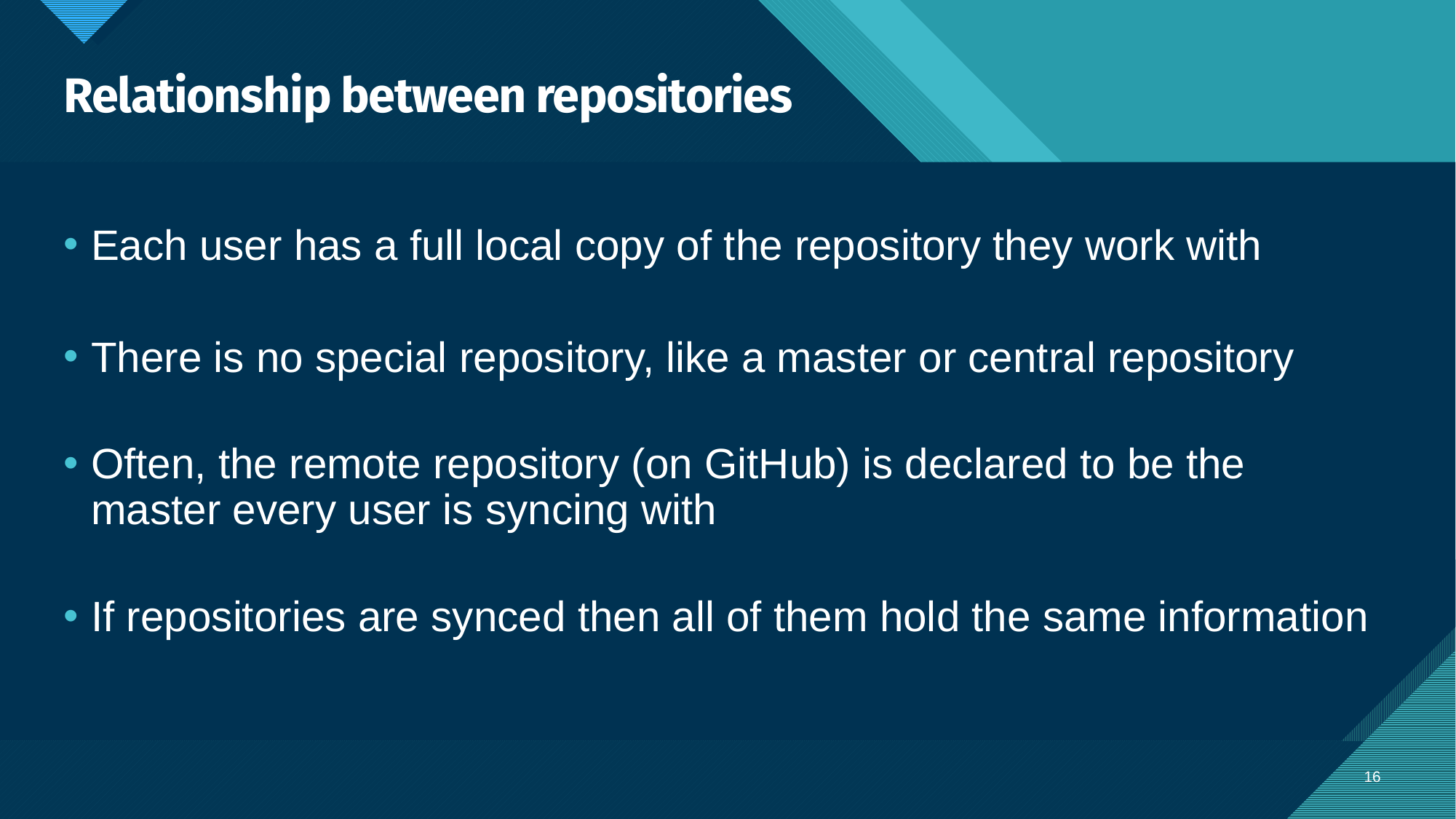

# Relationship between repositories
Each user has a full local copy of the repository they work with
There is no special repository, like a master or central repository
Often, the remote repository (on GitHub) is declared to be the master every user is syncing with
If repositories are synced then all of them hold the same information
16